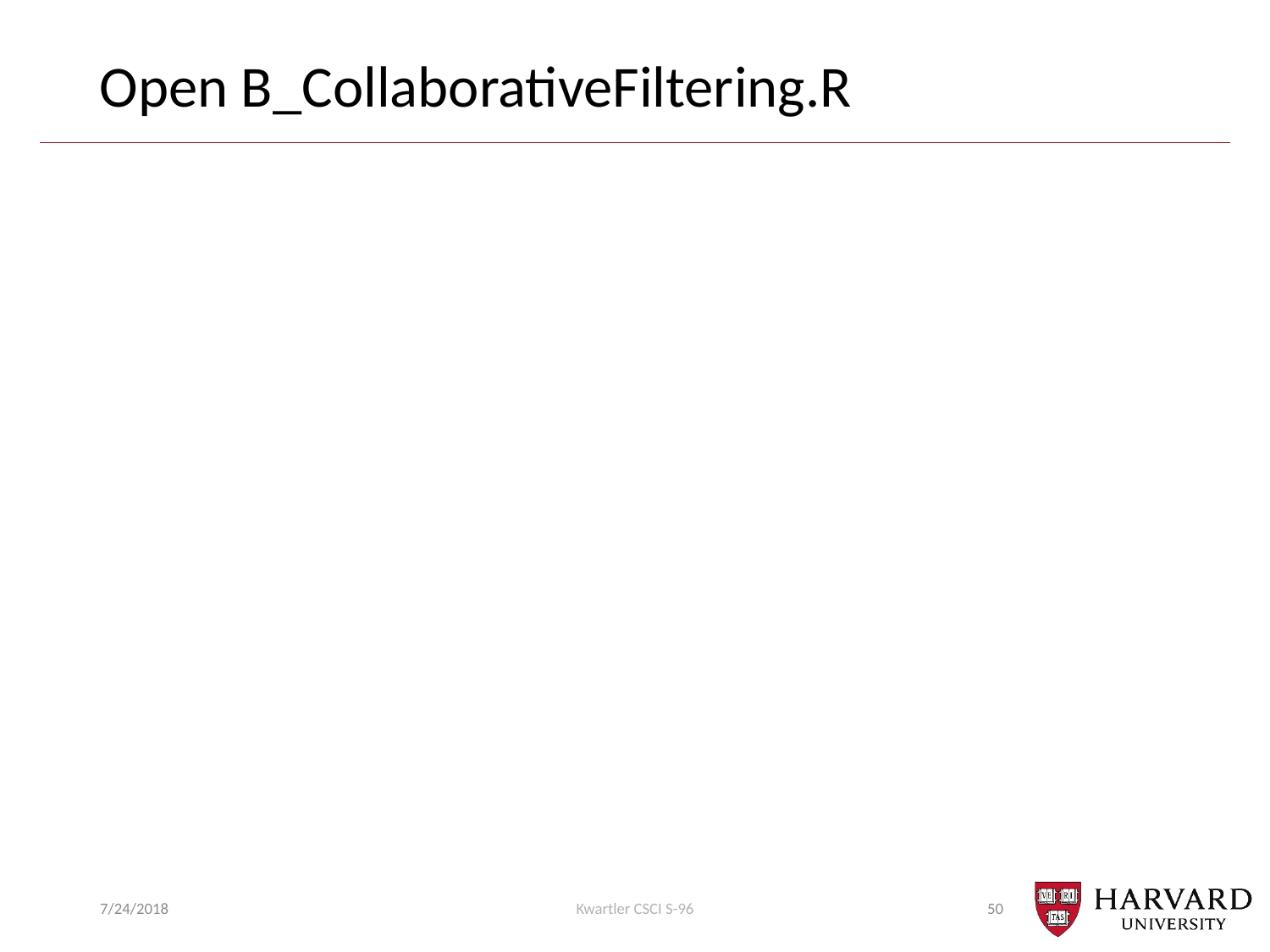

# Open B_CollaborativeFiltering.R

7/24/2018
Kwartler CSCI S-96
50